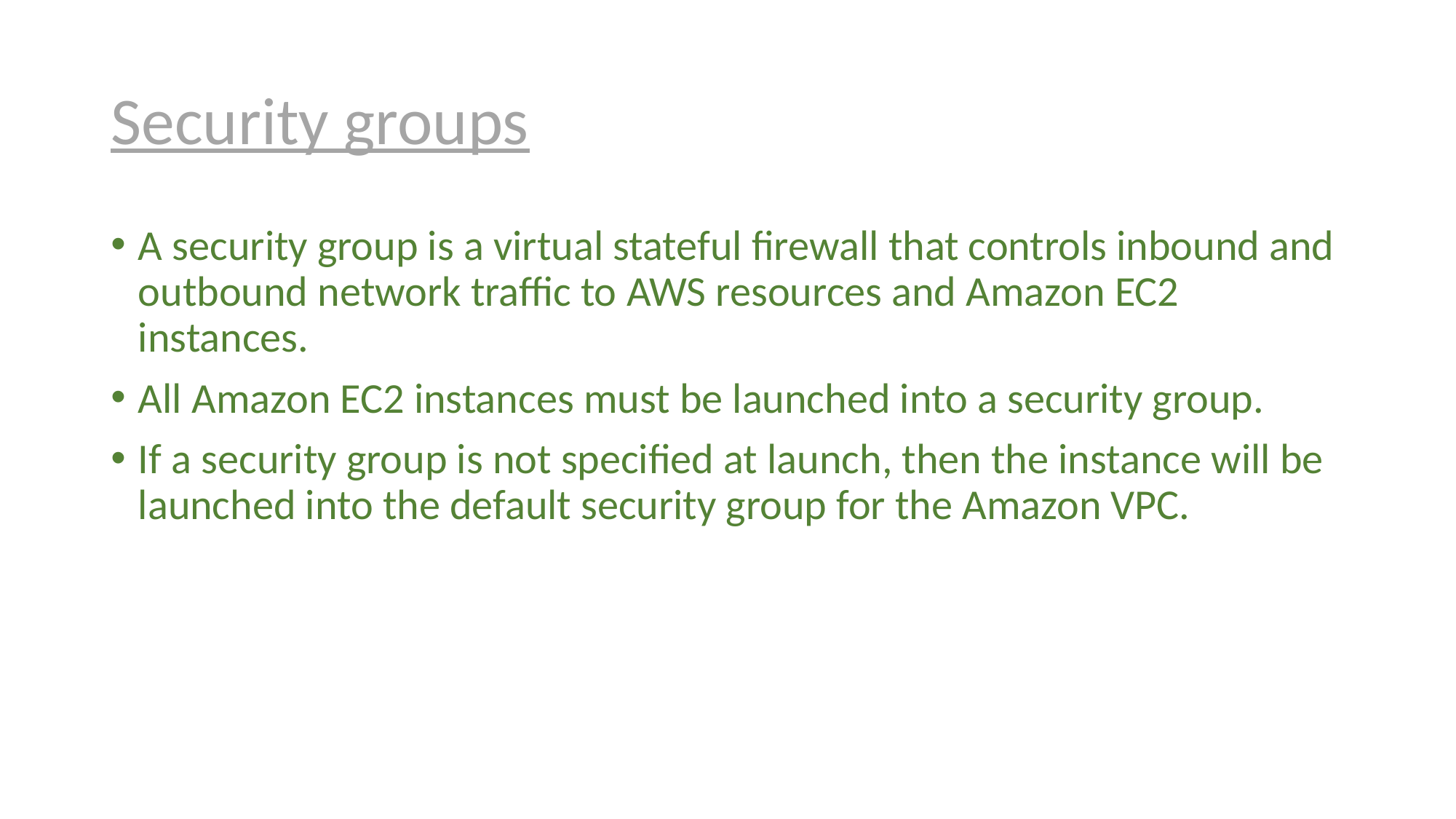

# Security groups
A security group is a virtual stateful firewall that controls inbound and outbound network traffic to AWS resources and Amazon EC2 instances.
All Amazon EC2 instances must be launched into a security group.
If a security group is not specified at launch, then the instance will be launched into the default security group for the Amazon VPC.